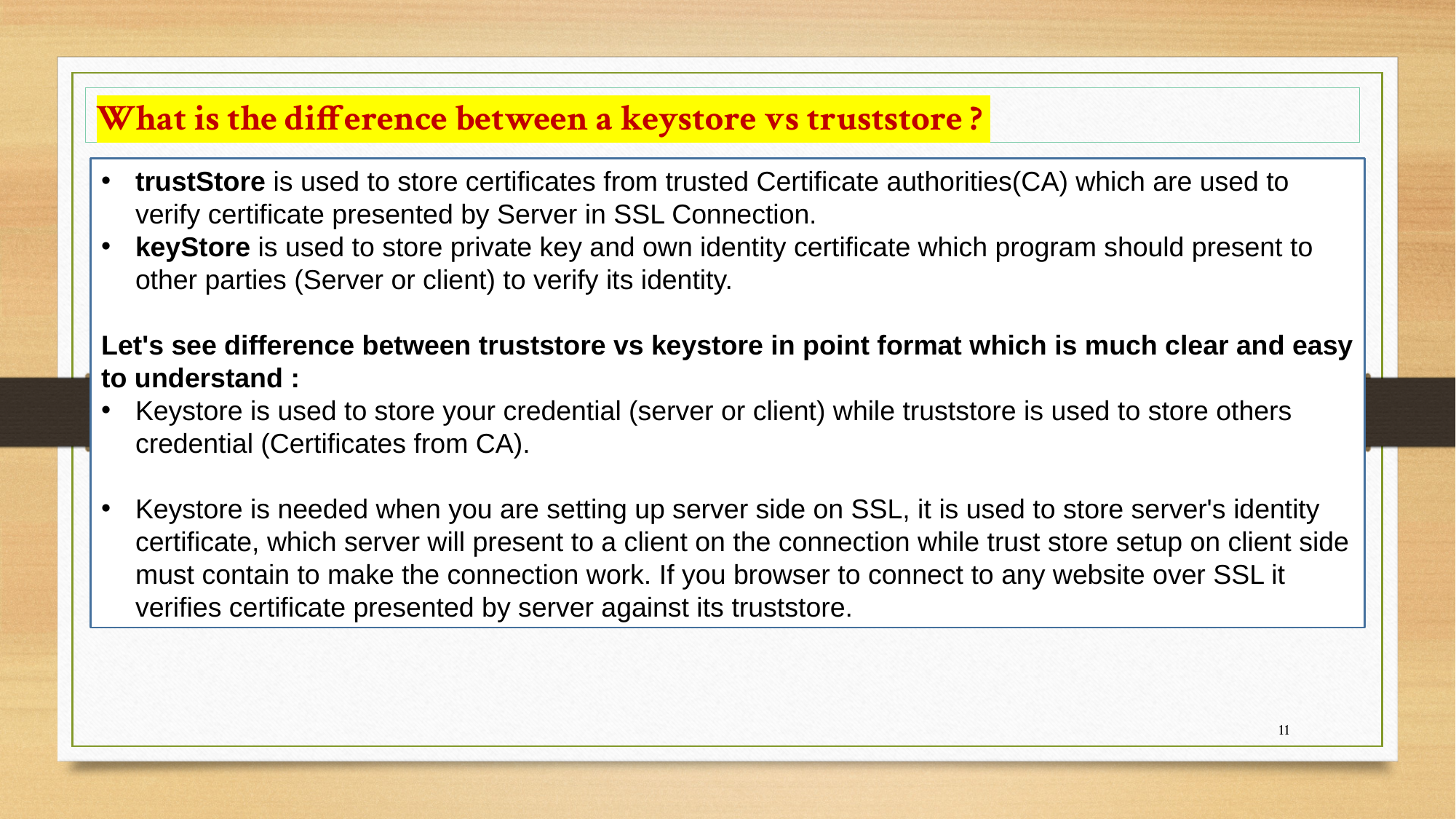

What is the difference between a keystore vs truststore ?
trustStore is used to store certificates from trusted Certificate authorities(CA) which are used to verify certificate presented by Server in SSL Connection.
keyStore is used to store private key and own identity certificate which program should present to other parties (Server or client) to verify its identity.

Let's see difference between truststore vs keystore in point format which is much clear and easy to understand :
Keystore is used to store your credential (server or client) while truststore is used to store others credential (Certificates from CA).

Keystore is needed when you are setting up server side on SSL, it is used to store server's identity certificate, which server will present to a client on the connection while trust store setup on client side must contain to make the connection work. If you browser to connect to any website over SSL it verifies certificate presented by server against its truststore.

11